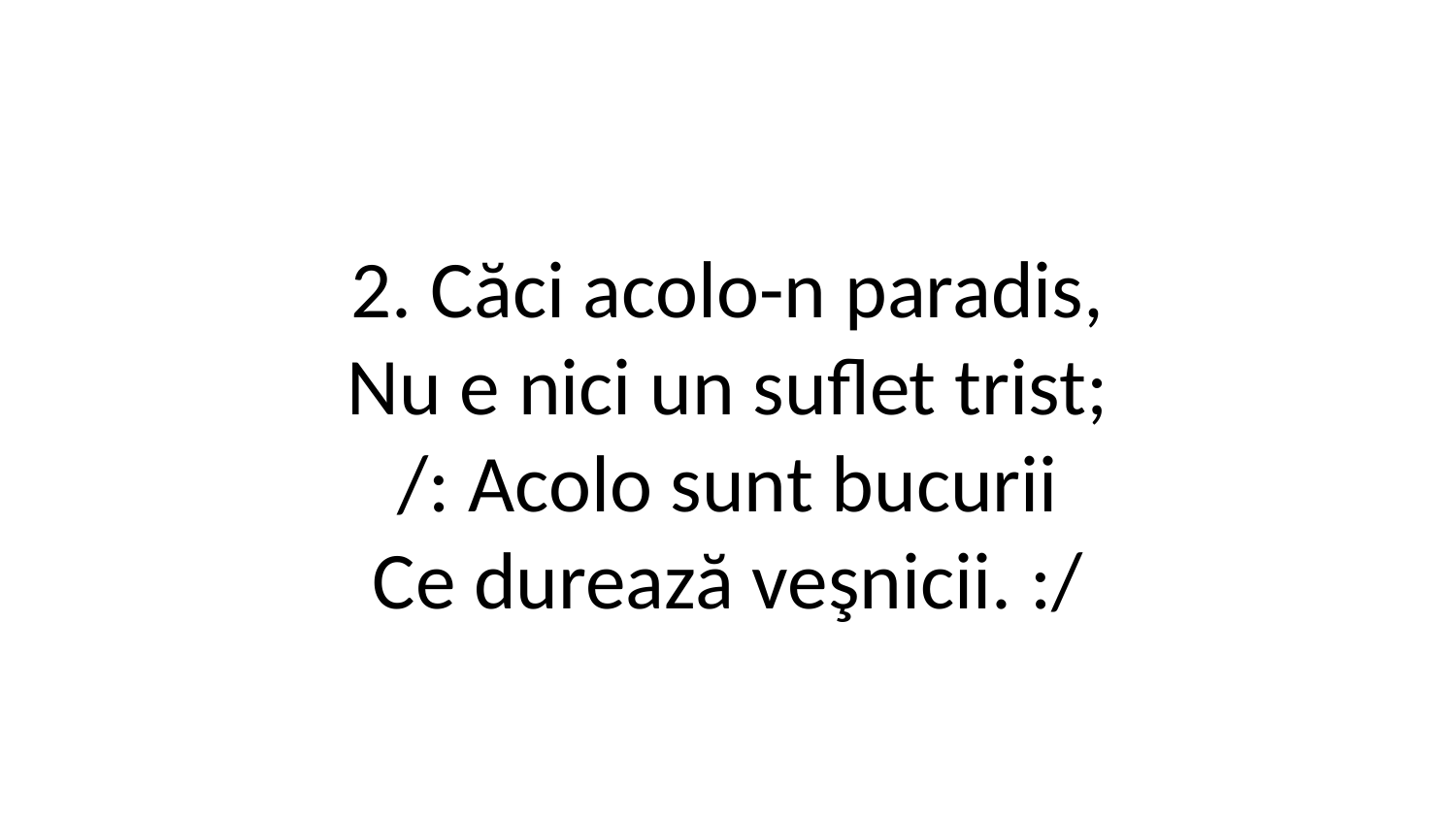

2. Căci acolo-n paradis,
Nu e nici un suflet trist;
/: Acolo sunt bucurii
Ce durează veşnicii. :/